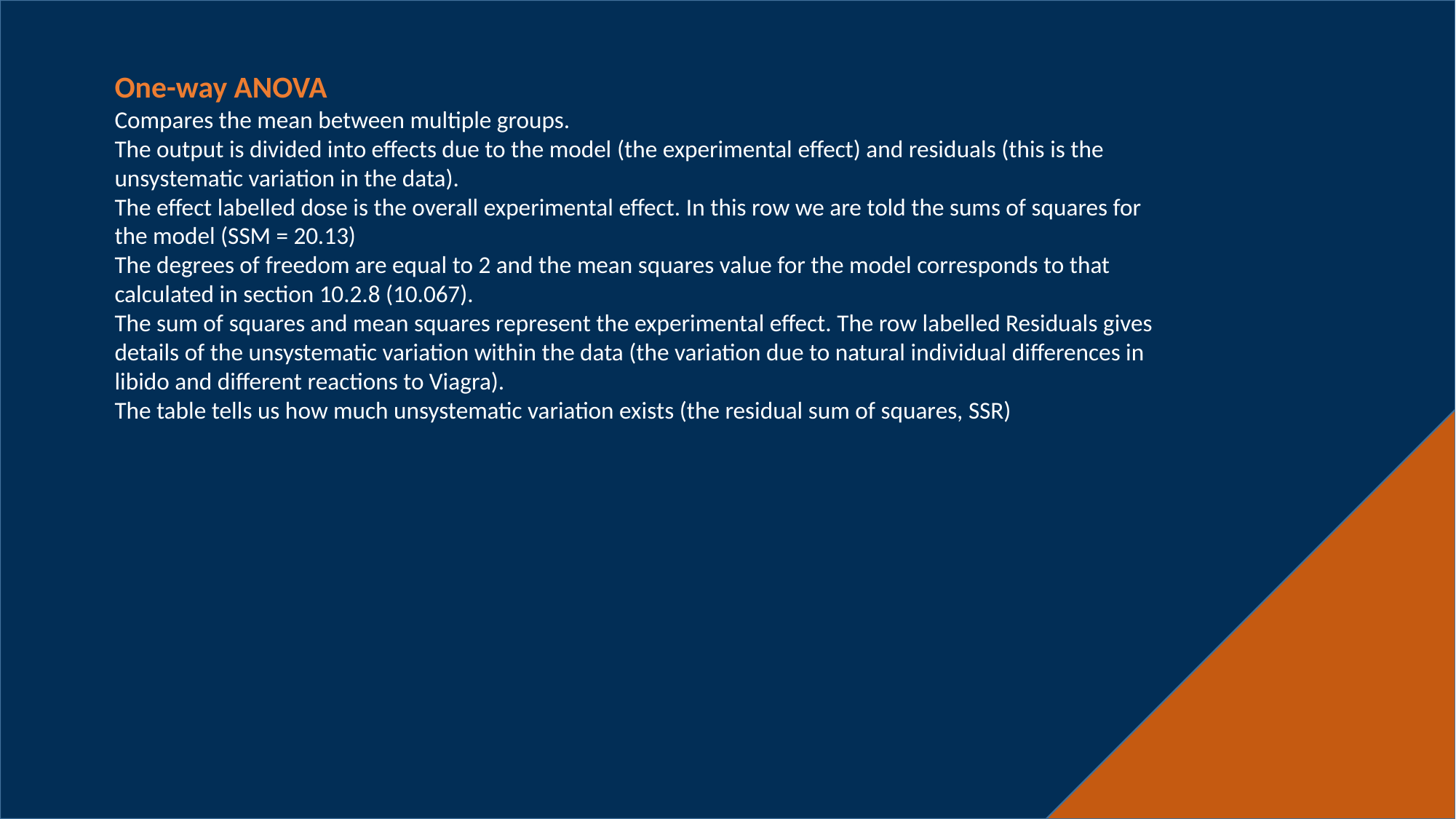

One-way ANOVA
Compares the mean between multiple groups.
The output is divided into effects due to the model (the experimental effect) and residuals (this is the unsystematic variation in the data).
The effect labelled dose is the overall experimental effect. In this row we are told the sums of squares for the model (SSM = 20.13)
The degrees of freedom are equal to 2 and the mean squares value for the model corresponds to that calculated in section 10.2.8 (10.067).
The sum of squares and mean squares represent the experimental effect. The row labelled Residuals gives details of the unsystematic variation within the data (the variation due to natural individual differences in libido and different reactions to Viagra).
The table tells us how much unsystematic variation exists (the residual sum of squares, SSR)